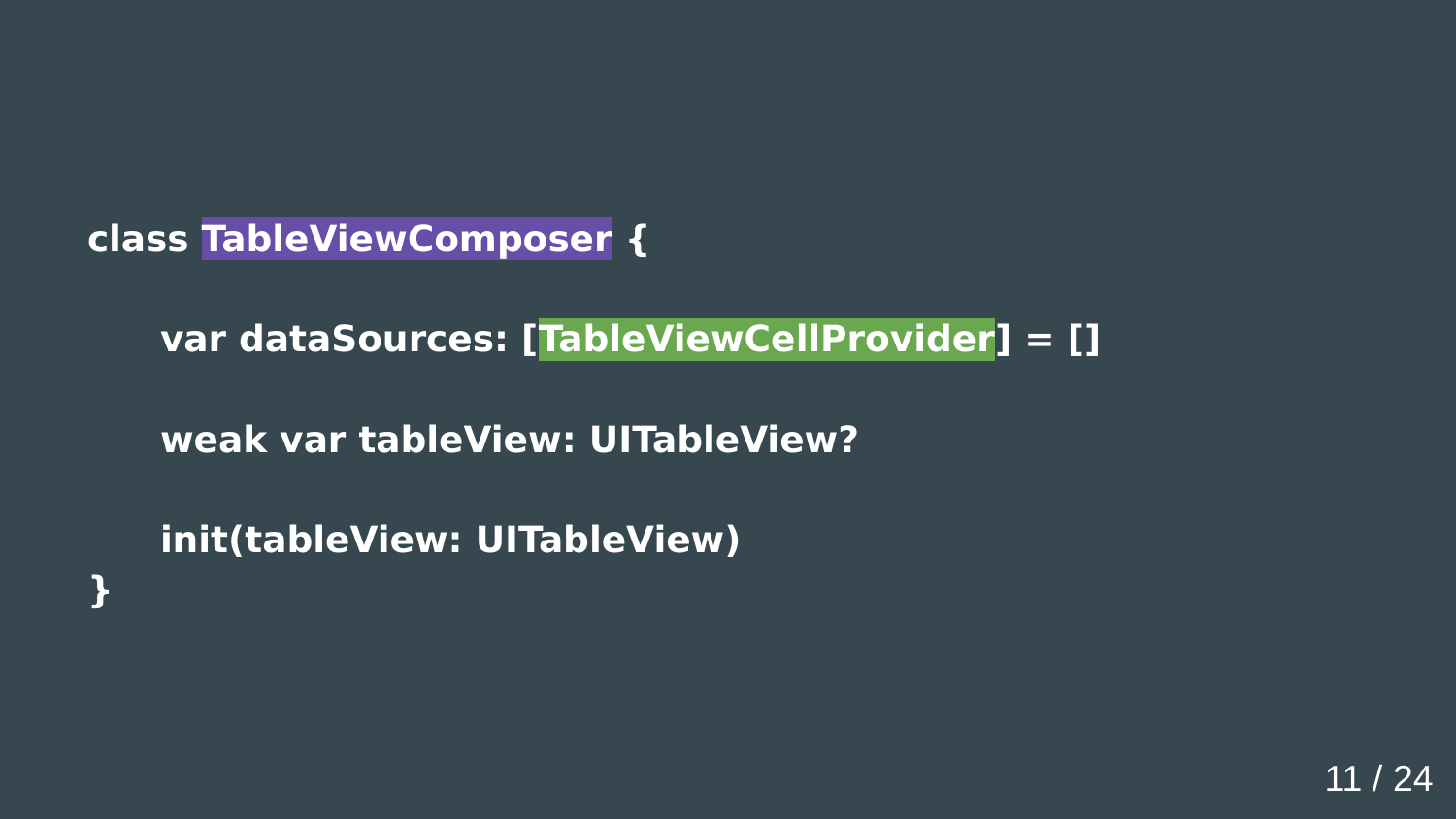

class TableViewComposer {

var dataSources: [TableViewCellProvider] = []

weak var tableView: UITableView?

init(tableView: UITableView)
}
11 / 24